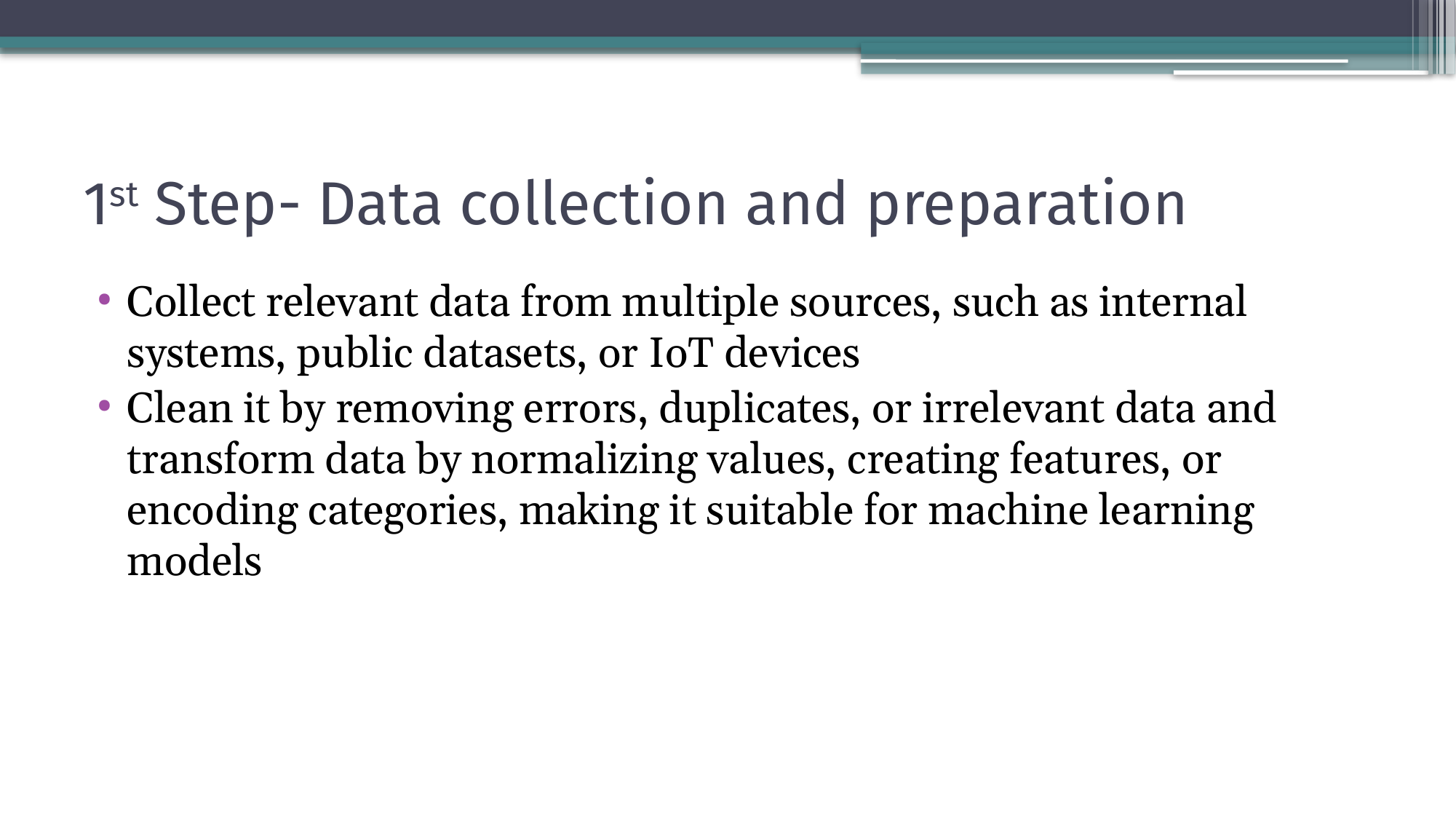

# 1st Step- Data collection and preparation
Collect relevant data from multiple sources, such as internal systems, public datasets, or IoT devices
Clean it by removing errors, duplicates, or irrelevant data and transform data by normalizing values, creating features, or encoding categories, making it suitable for machine learning models